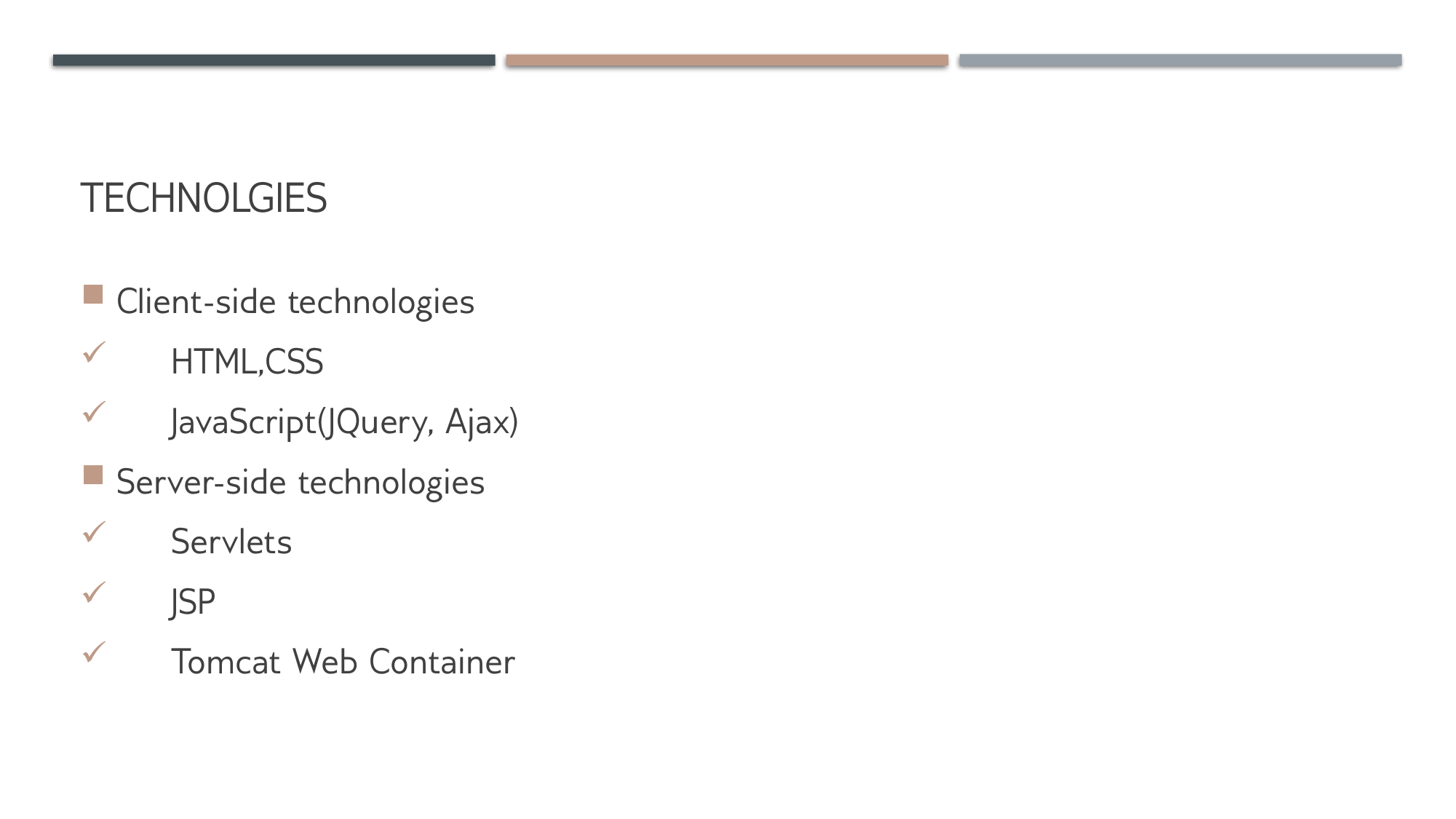

# Technolgies

Client-side technologies
     HTML,CSS
     JavaScript(JQuery, Ajax)
Server-side technologies
     Servlets
     JSP
     Tomcat Web Container